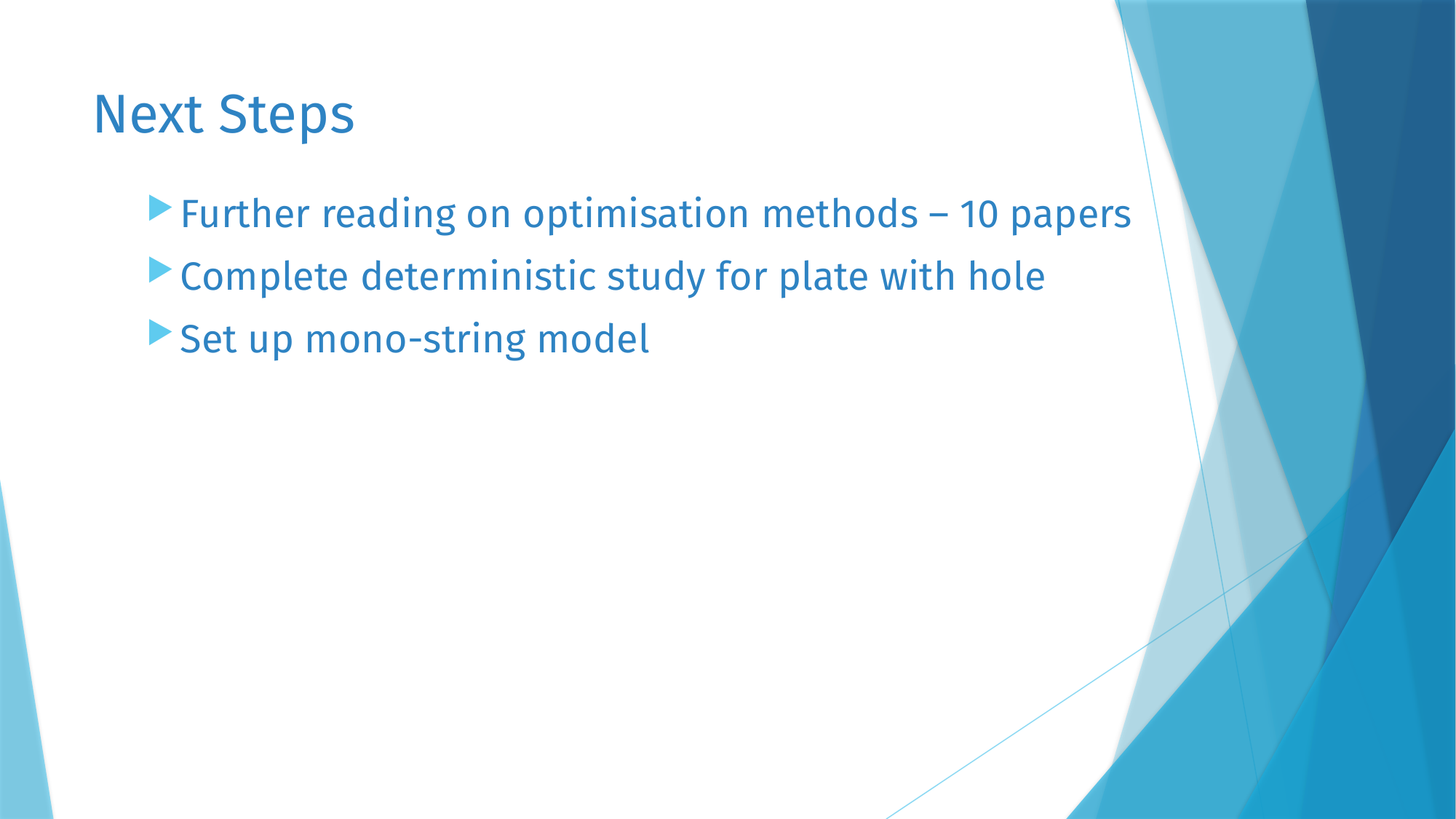

# Next Steps
Further reading on optimisation methods – 10 papers
Complete deterministic study for plate with hole
Set up mono-string model